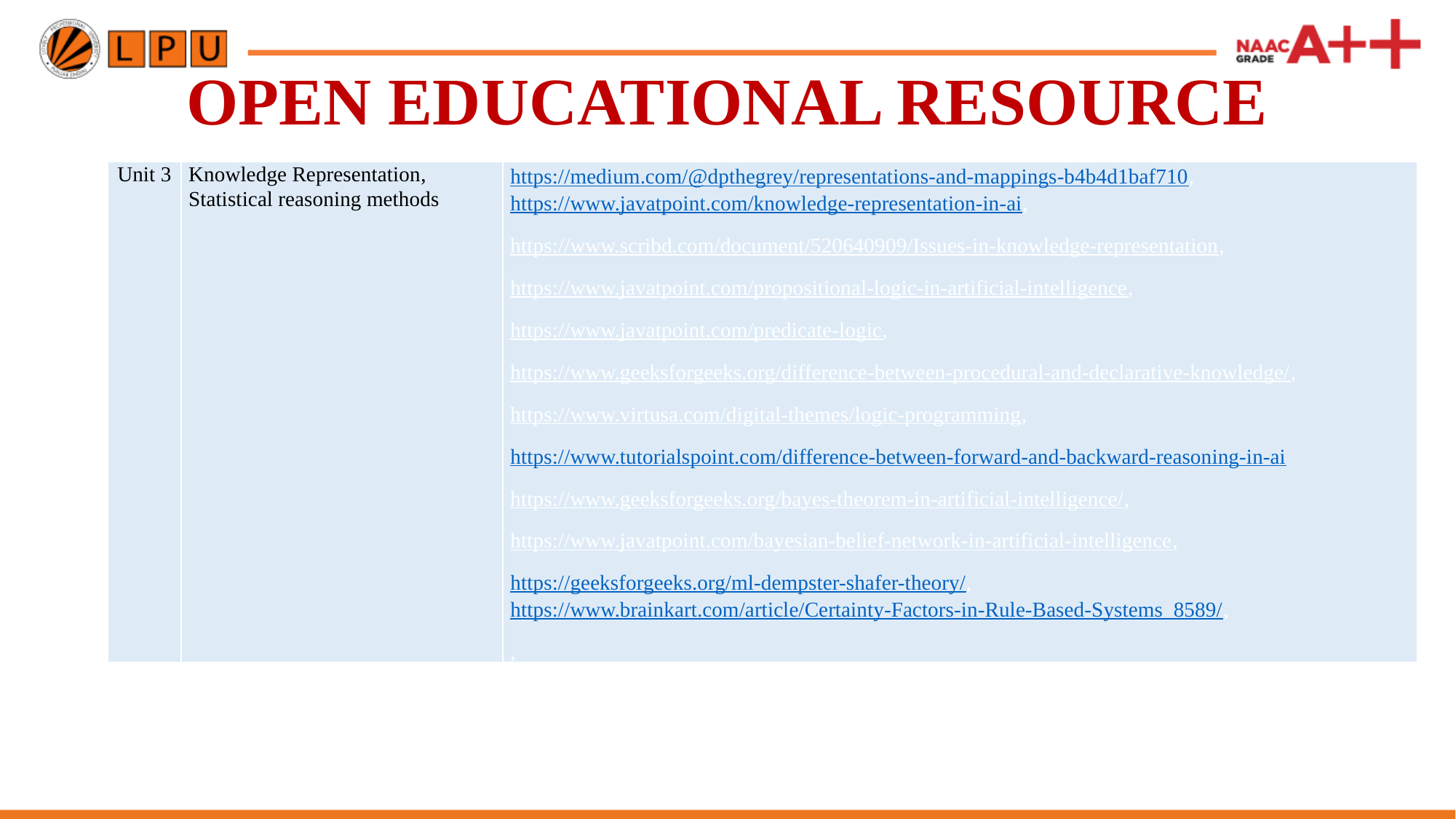

OPEN EDUCATIONAL RESOURCE
| Unit 3 | Knowledge Representation, Statistical reasoning methods | https://medium.com/@dpthegrey/representations-and-mappings-b4b4d1baf710, https://www.javatpoint.com/knowledge-representation-in-ai, https://www.scribd.com/document/520640909/Issues-in-knowledge-representation, https://www.javatpoint.com/propositional-logic-in-artificial-intelligence, https://www.javatpoint.com/predicate-logic, https://www.geeksforgeeks.org/difference-between-procedural-and-declarative-knowledge/, https://www.virtusa.com/digital-themes/logic-programming, https://www.tutorialspoint.com/difference-between-forward-and-backward-reasoning-in-ai https://www.geeksforgeeks.org/bayes-theorem-in-artificial-intelligence/, https://www.javatpoint.com/bayesian-belief-network-in-artificial-intelligence, https://geeksforgeeks.org/ml-dempster-shafer-theory/, https://www.brainkart.com/article/Certainty-Factors-in-Rule-Based-Systems\_8589/, , |
| --- | --- | --- |